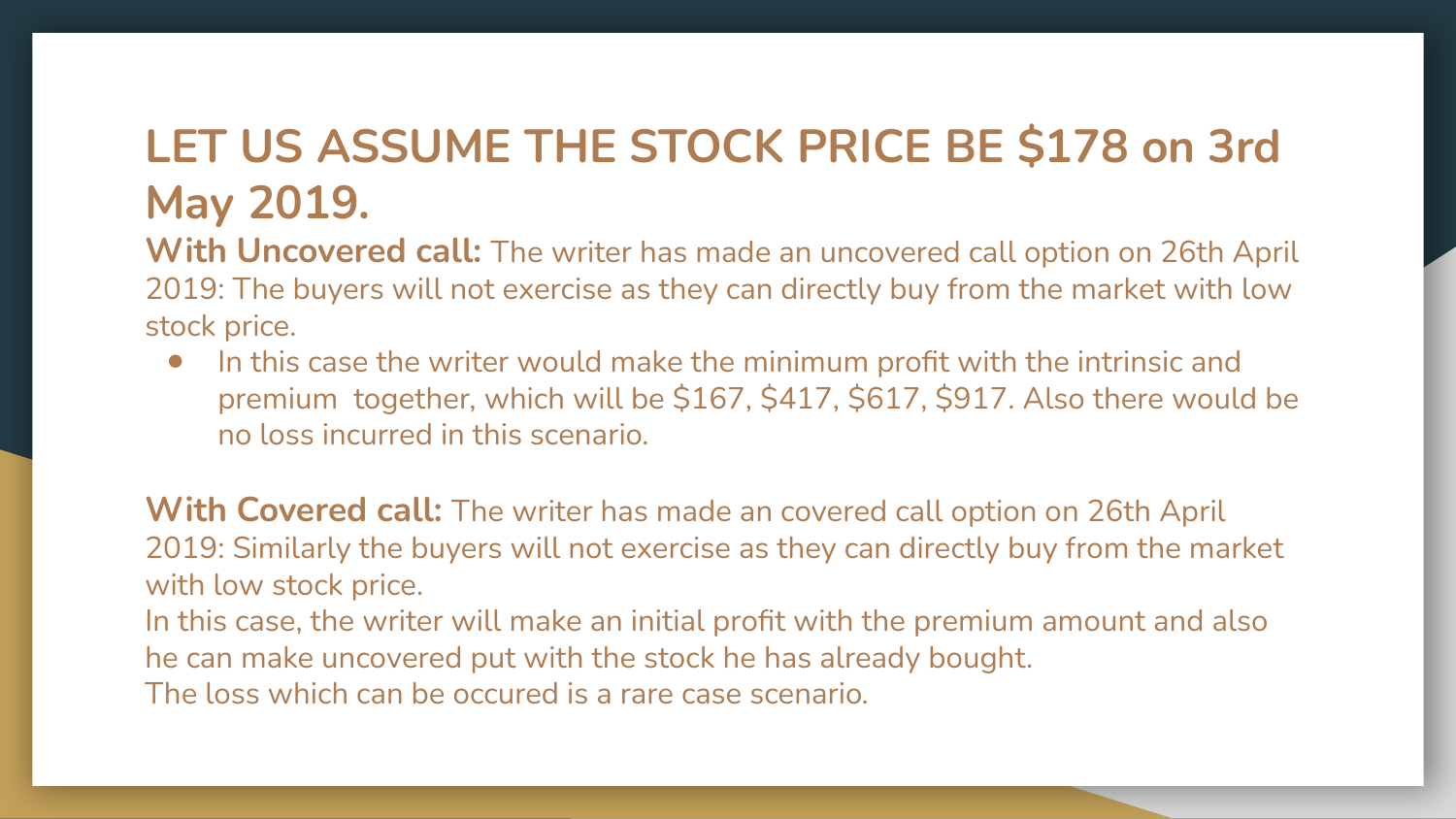

# LET US ASSUME THE STOCK PRICE BE $178 on 3rd May 2019.
With Uncovered call: The writer has made an uncovered call option on 26th April 2019: The buyers will not exercise as they can directly buy from the market with low stock price.
In this case the writer would make the minimum profit with the intrinsic and premium  together, which will be $167, $417, $617, $917. Also there would be no loss incurred in this scenario.

With Covered call: The writer has made an covered call option on 26th April 2019: Similarly the buyers will not exercise as they can directly buy from the market with low stock price.
In this case, the writer will make an initial profit with the premium amount and also he can make uncovered put with the stock he has already bought.
The loss which can be occured is a rare case scenario.